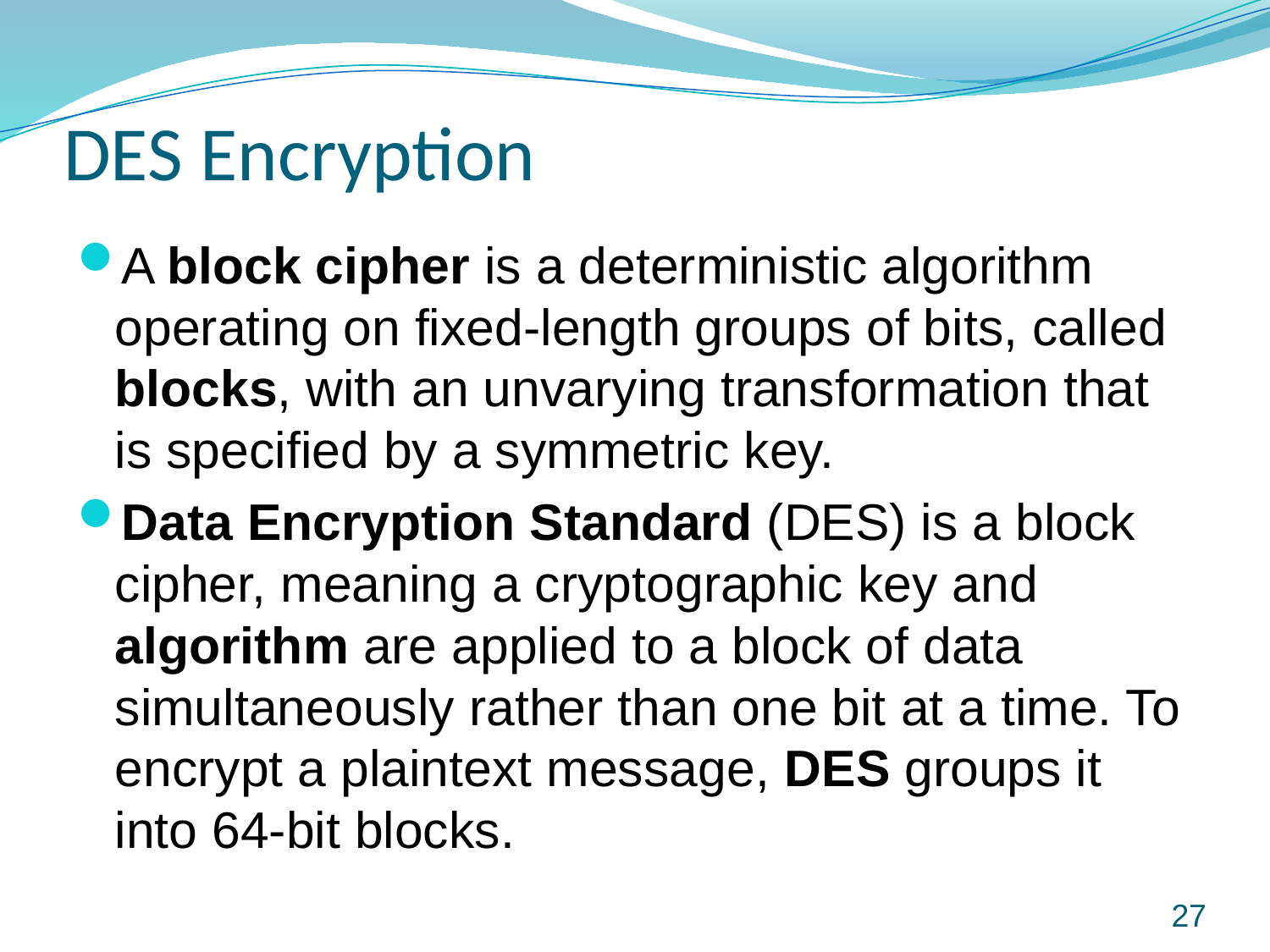

# DES Encryption
A block cipher is a deterministic algorithm operating on fixed-length groups of bits, called blocks, with an unvarying transformation that is specified by a symmetric key.
Data Encryption Standard (DES) is a block cipher, meaning a cryptographic key and algorithm are applied to a block of data simultaneously rather than one bit at a time. To encrypt a plaintext message, DES groups it into 64-bit blocks.
27